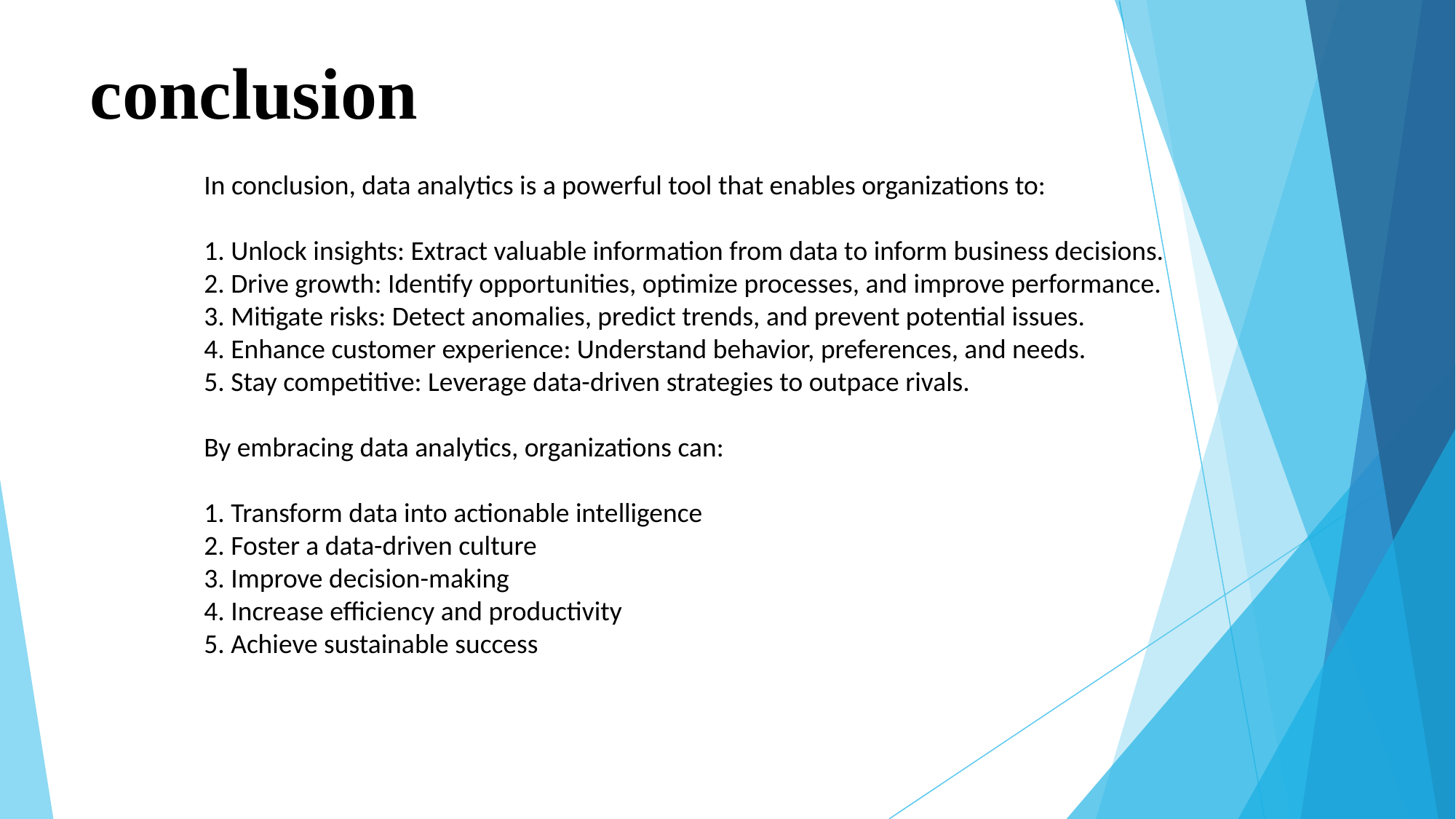

# conclusion
In conclusion, data analytics is a powerful tool that enables organizations to:

1. Unlock insights: Extract valuable information from data to inform business decisions.
2. Drive growth: Identify opportunities, optimize processes, and improve performance.
3. Mitigate risks: Detect anomalies, predict trends, and prevent potential issues.
4. Enhance customer experience: Understand behavior, preferences, and needs.
5. Stay competitive: Leverage data-driven strategies to outpace rivals.

By embracing data analytics, organizations can:

1. Transform data into actionable intelligence
2. Foster a data-driven culture
3. Improve decision-making
4. Increase efficiency and productivity
5. Achieve sustainable success